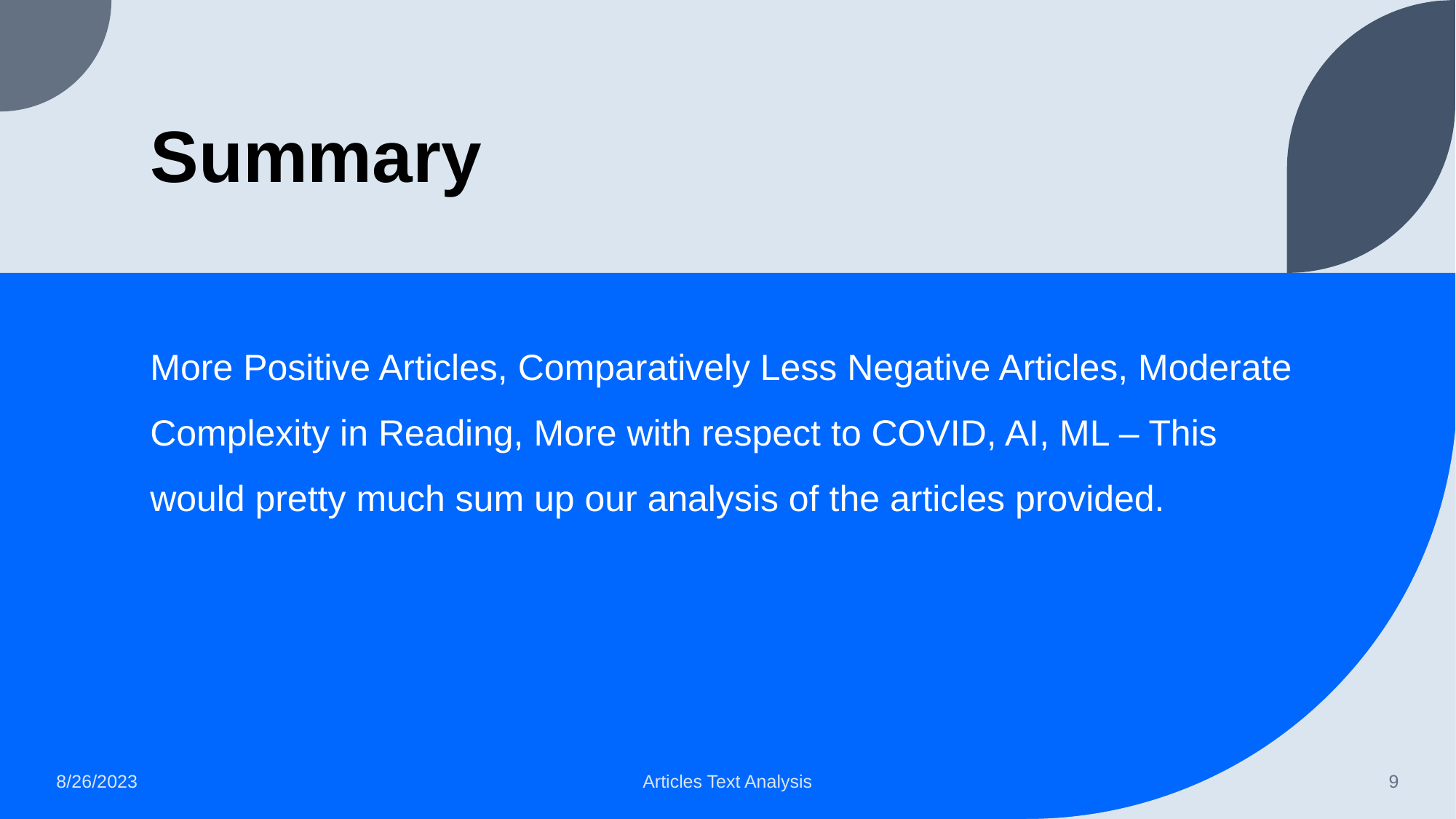

# Summary
More Positive Articles, Comparatively Less Negative Articles, Moderate Complexity in Reading, More with respect to COVID, AI, ML – This would pretty much sum up our analysis of the articles provided.

8/26/2023
Articles Text Analysis
9